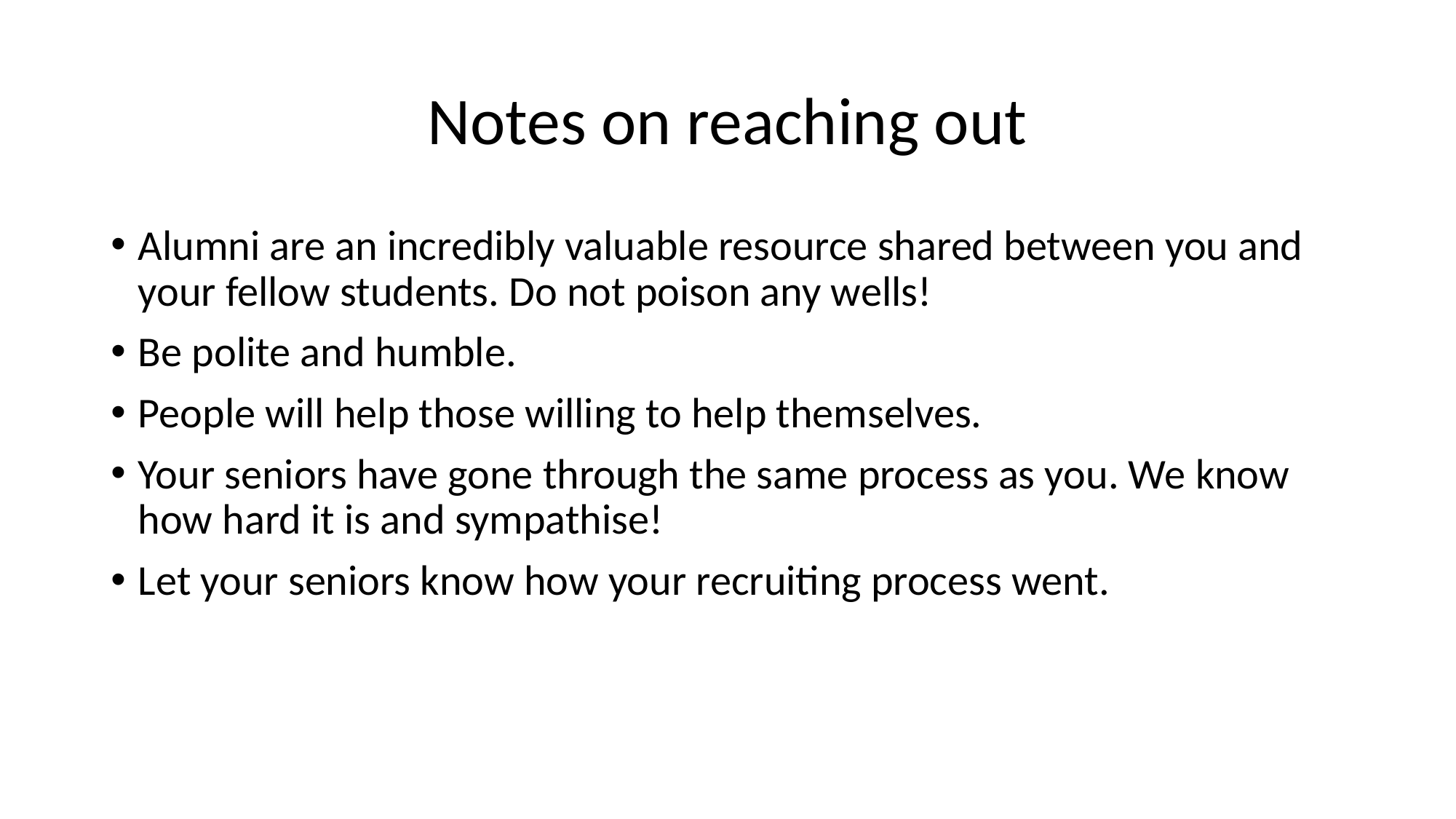

# Notes on reaching out
Alumni are an incredibly valuable resource shared between you and your fellow students. Do not poison any wells!
Be polite and humble.
People will help those willing to help themselves.
Your seniors have gone through the same process as you. We know how hard it is and sympathise!
Let your seniors know how your recruiting process went.